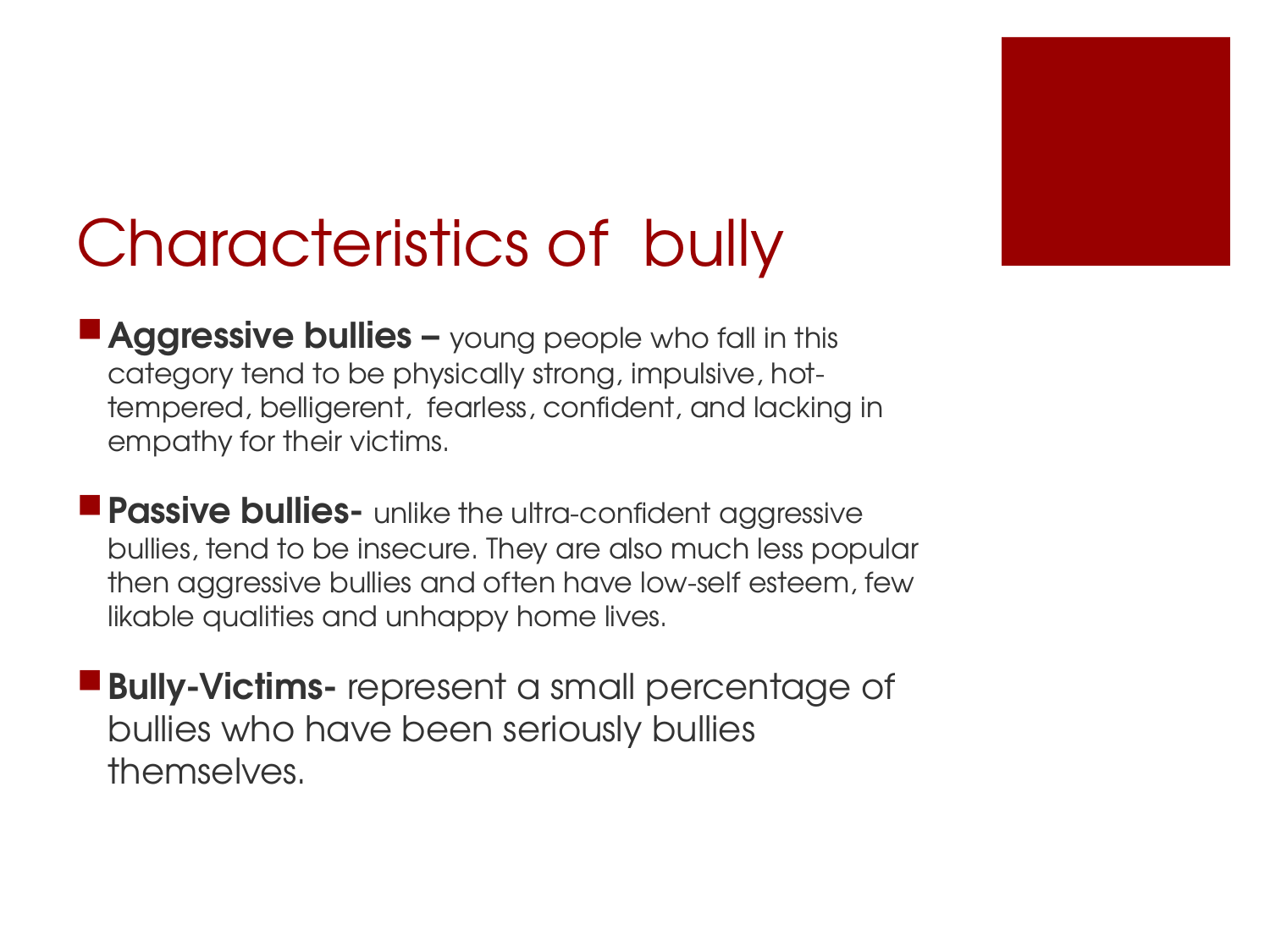

# Characteristics of  bully
Aggressive bullies – young people who fall in this category tend to be physically strong, impulsive, hot-tempered, belligerent,  fearless, confident, and lacking in empathy for their victims.
Passive bullies- unlike the ultra-confident aggressive bullies, tend to be insecure. They are also much less popular then aggressive bullies and often have low-self esteem, few likable qualities and unhappy home lives.
Bully-Victims- represent a small percentage of bullies who have been seriously bullies themselves.